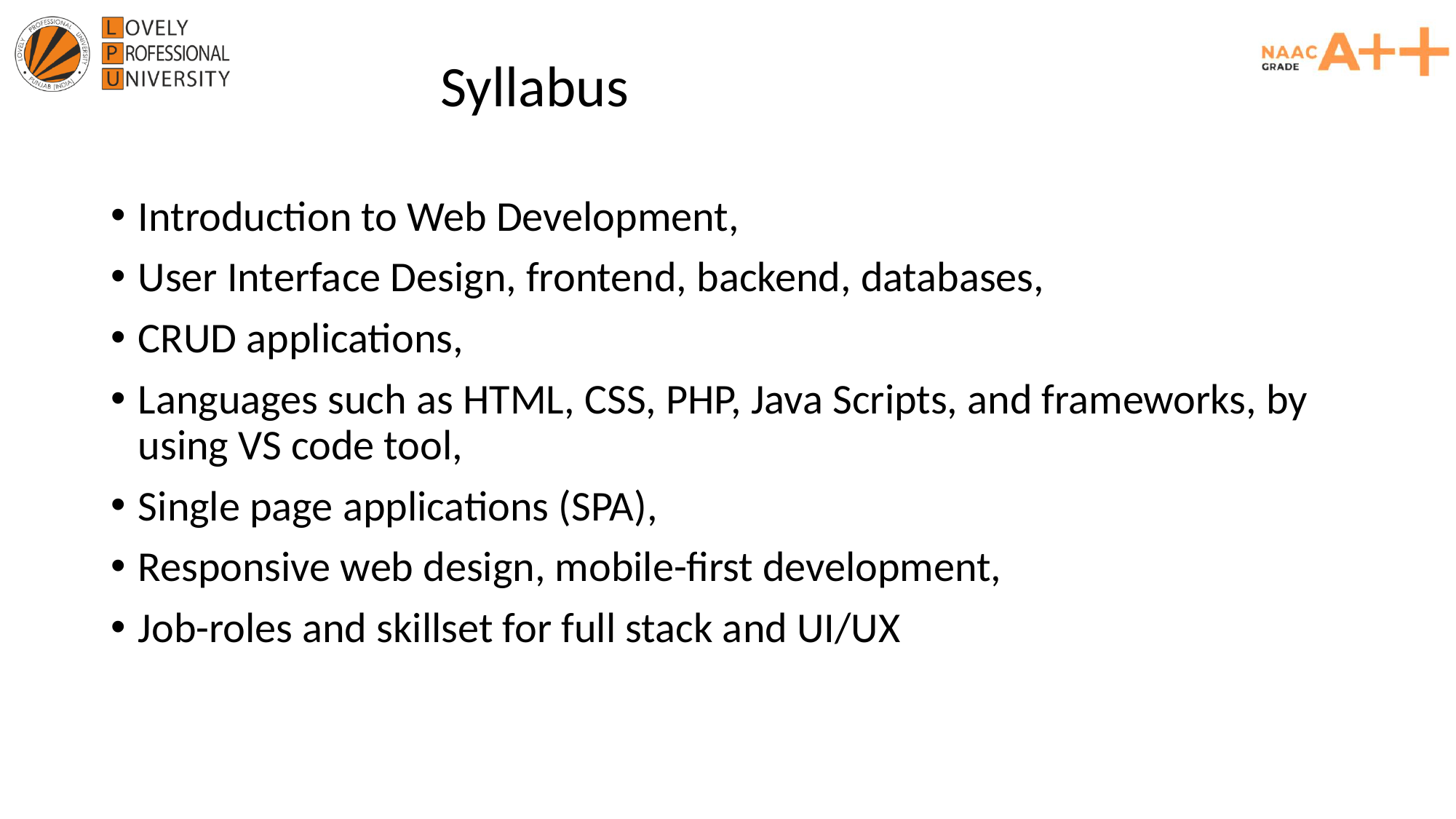

# Syllabus
Introduction to Web Development,
User Interface Design, frontend, backend, databases,
CRUD applications,
Languages such as HTML, CSS, PHP, Java Scripts, and frameworks, by using VS code tool,
Single page applications (SPA),
Responsive web design, mobile-first development,
Job-roles and skillset for full stack and UI/UX